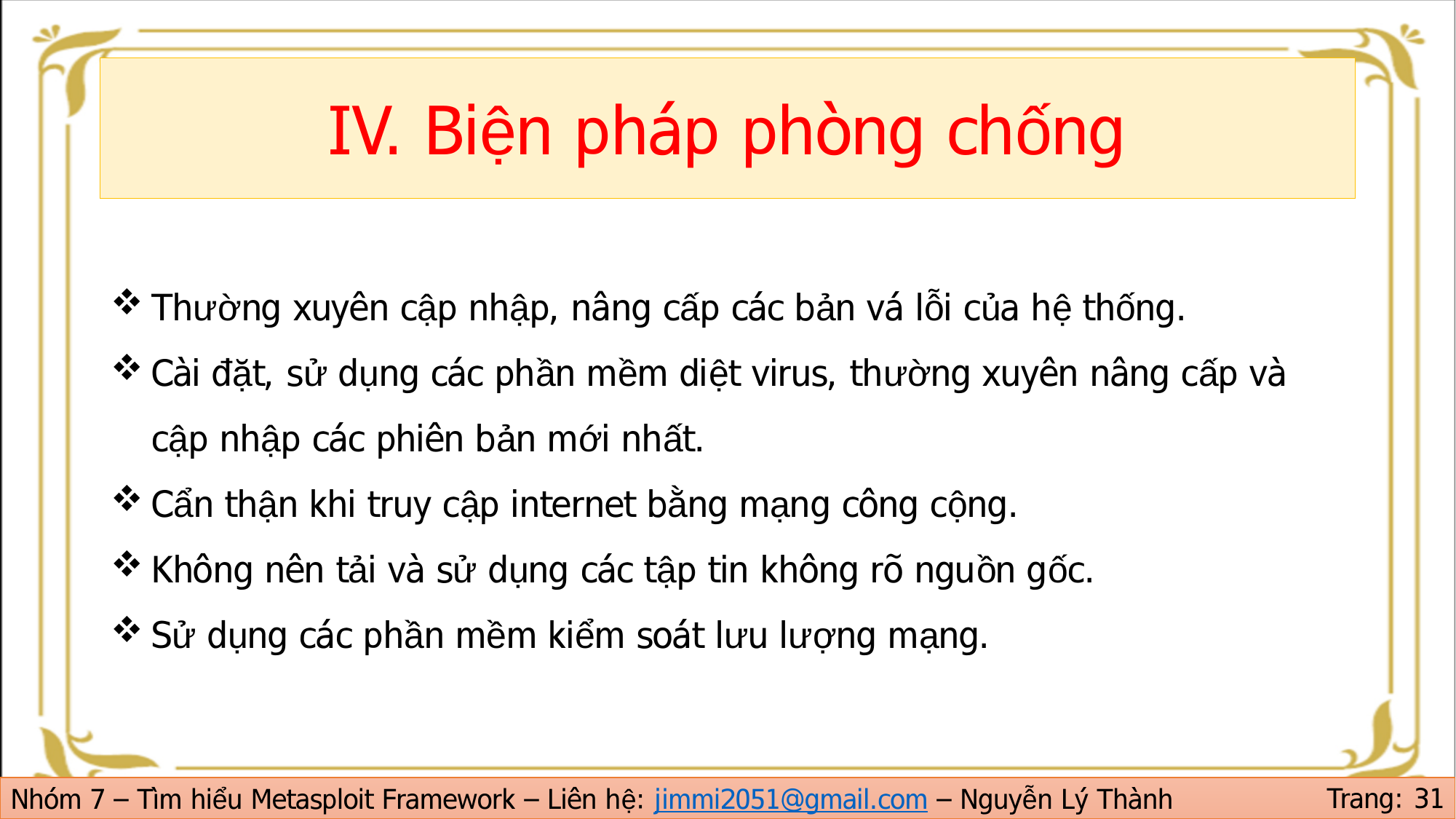

#
IV. Biện pháp phòng chống
Thường xuyên cập nhập, nâng cấp các bản vá lỗi của hệ thống.
Cài đặt, sử dụng các phần mềm diệt virus, thường xuyên nâng cấp và cập nhập các phiên bản mới nhất.
Cẩn thận khi truy cập internet bằng mạng công cộng.
Không nên tải và sử dụng các tập tin không rõ nguồn gốc.
Sử dụng các phần mềm kiểm soát lưu lượng mạng.
31